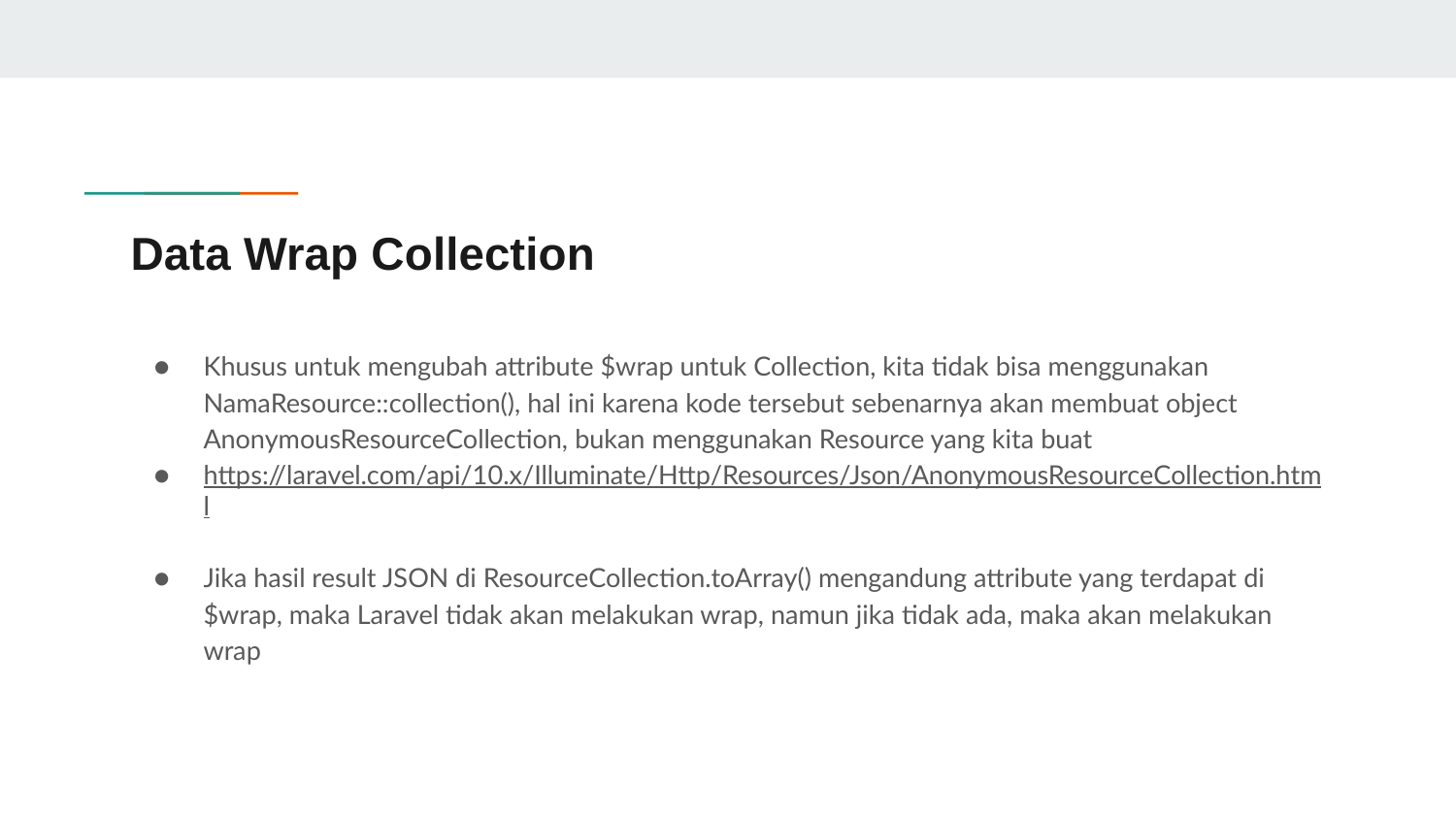

# Data Wrap Collection
Khusus untuk mengubah attribute $wrap untuk Collection, kita tidak bisa menggunakan NamaResource::collection(), hal ini karena kode tersebut sebenarnya akan membuat object AnonymousResourceCollection, bukan menggunakan Resource yang kita buat
https://laravel.com/api/10.x/Illuminate/Http/Resources/Json/AnonymousResourceCollection.html
Jika hasil result JSON di ResourceCollection.toArray() mengandung attribute yang terdapat di $wrap, maka Laravel tidak akan melakukan wrap, namun jika tidak ada, maka akan melakukan wrap